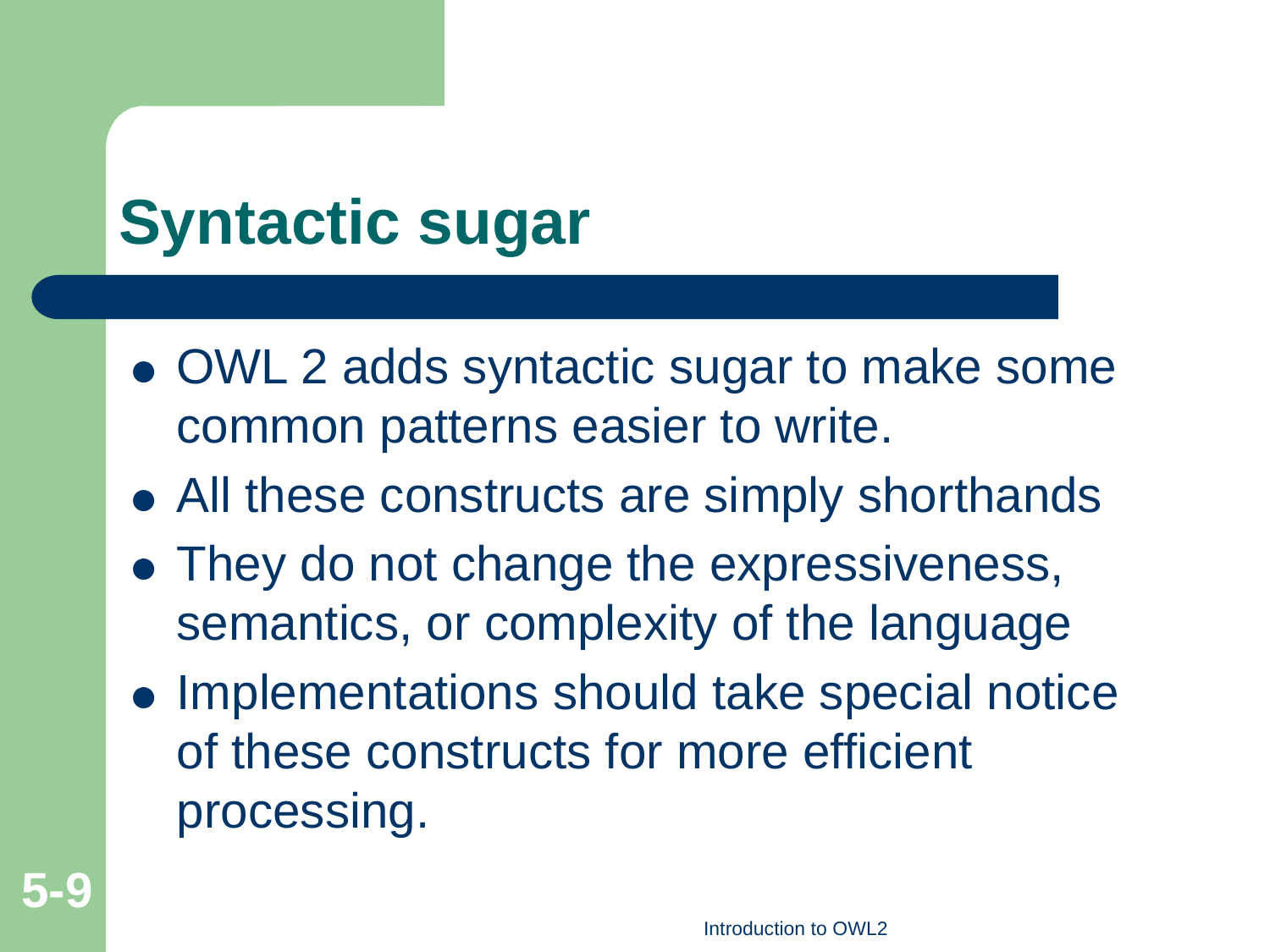

# Syntactic sugar
OWL 2 adds syntactic sugar to make some common patterns easier to write.
All these constructs are simply shorthands
They do not change the expressiveness, semantics, or complexity of the language
Implementations should take special notice of these constructs for more efficient processing.
5-9
Introduction to OWL2